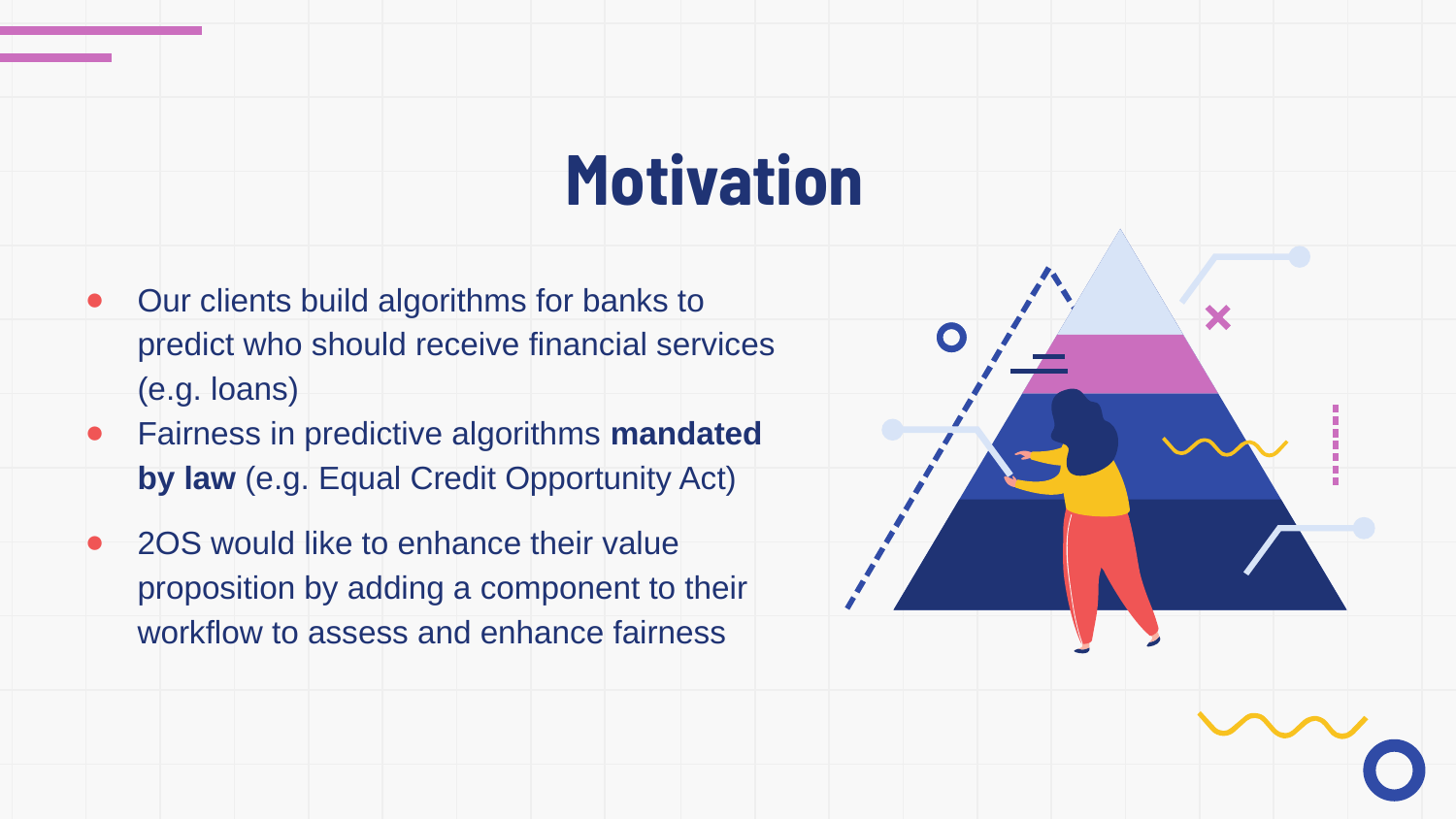

# Motivation

Our clients build algorithms for banks to predict who should receive financial services (e.g. loans)
Fairness in predictive algorithms mandated by law (e.g. Equal Credit Opportunity Act)
2OS would like to enhance their value proposition by adding a component to their workflow to assess and enhance fairness